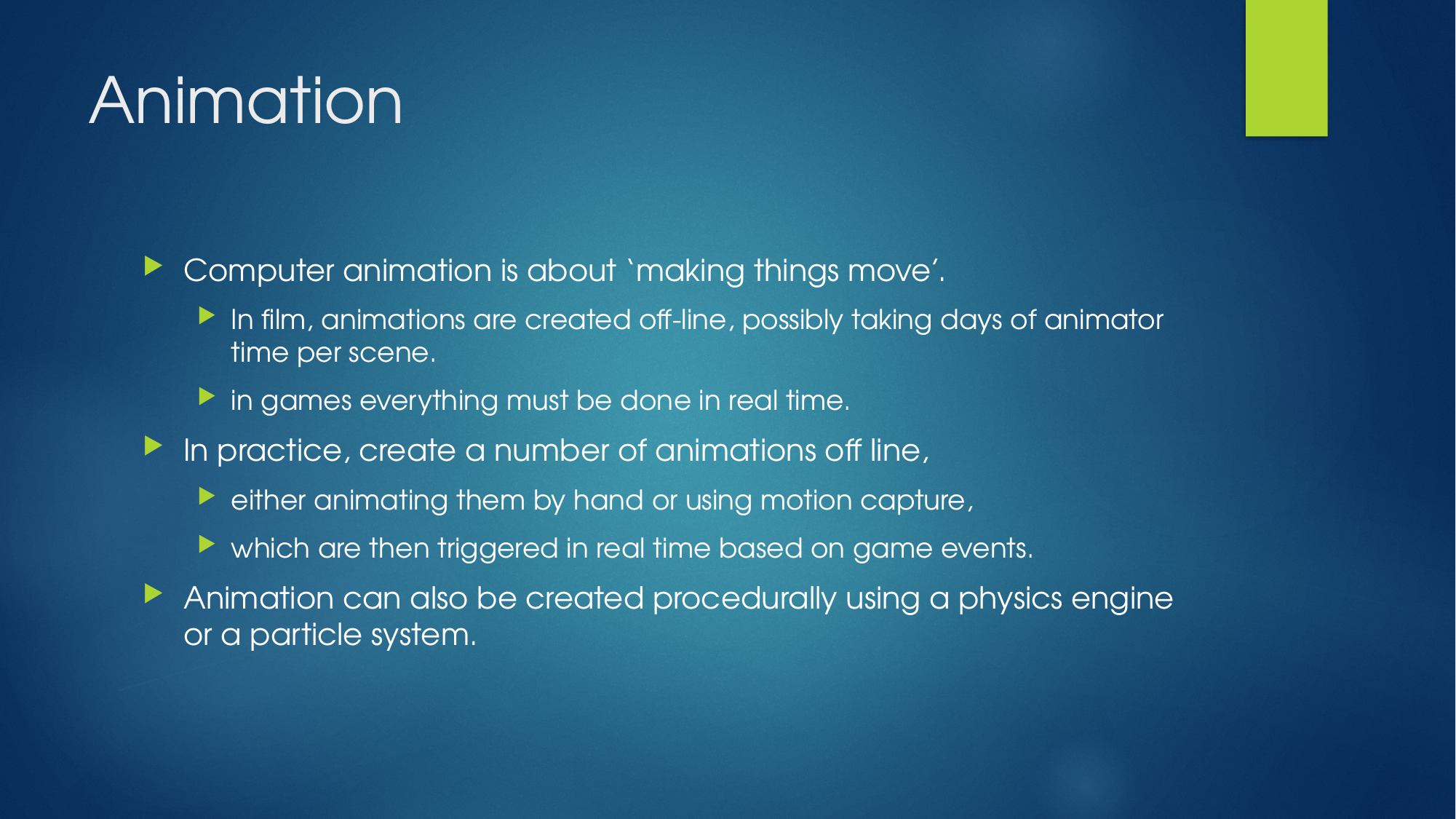

# Animation
Computer animation is about ‘making things move’.
In film, animations are created off-line, possibly taking days of animator time per scene.
in games everything must be done in real time.
In practice, create a number of animations off line,
either animating them by hand or using motion capture,
which are then triggered in real time based on game events.
Animation can also be created procedurally using a physics engine or a particle system.